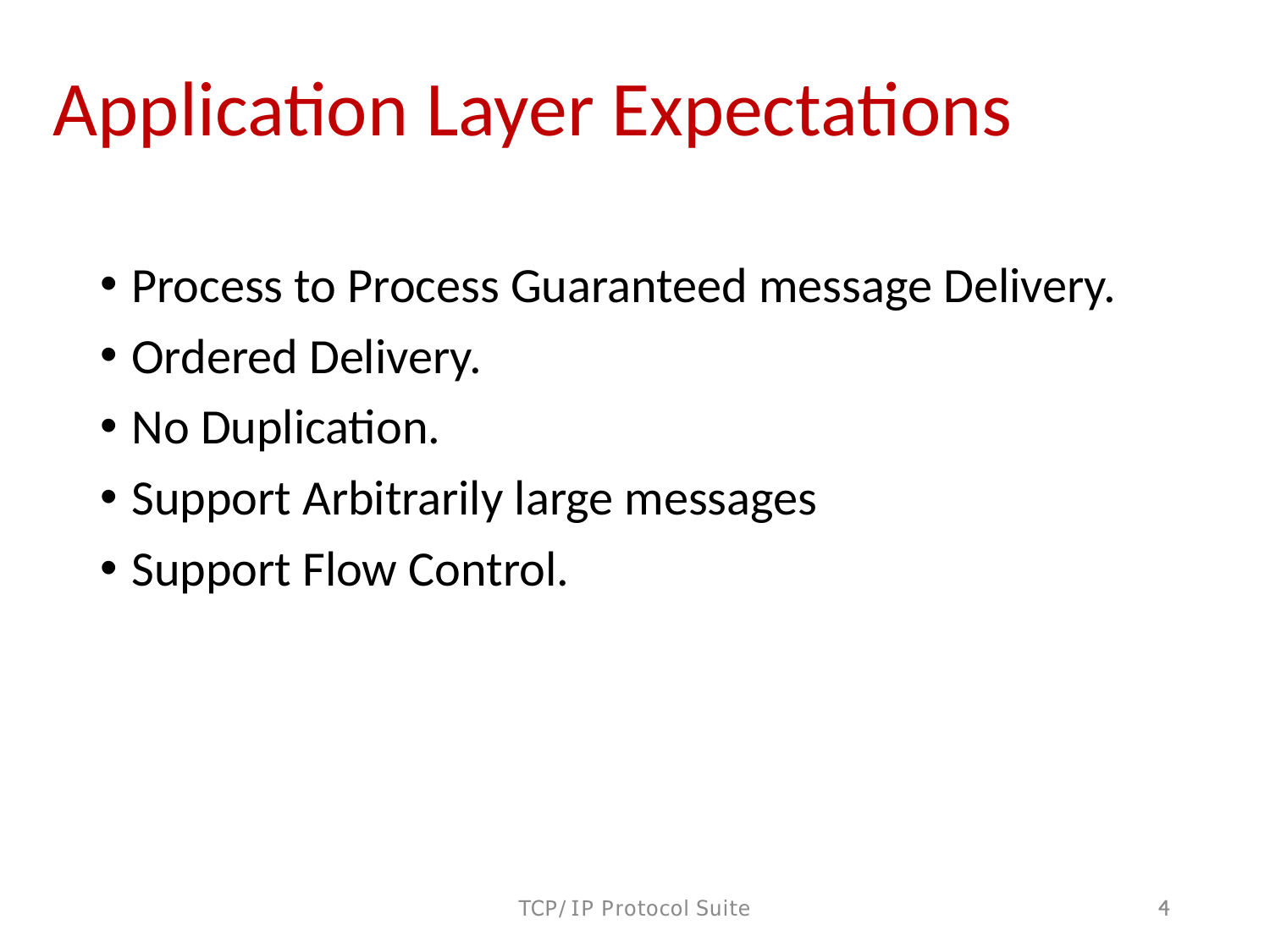

# Application Layer Expectations
Process to Process Guaranteed message Delivery.
Ordered Delivery.
No Duplication.
Support Arbitrarily large messages
Support Flow Control.
TCP/IP Protocol Suite
4